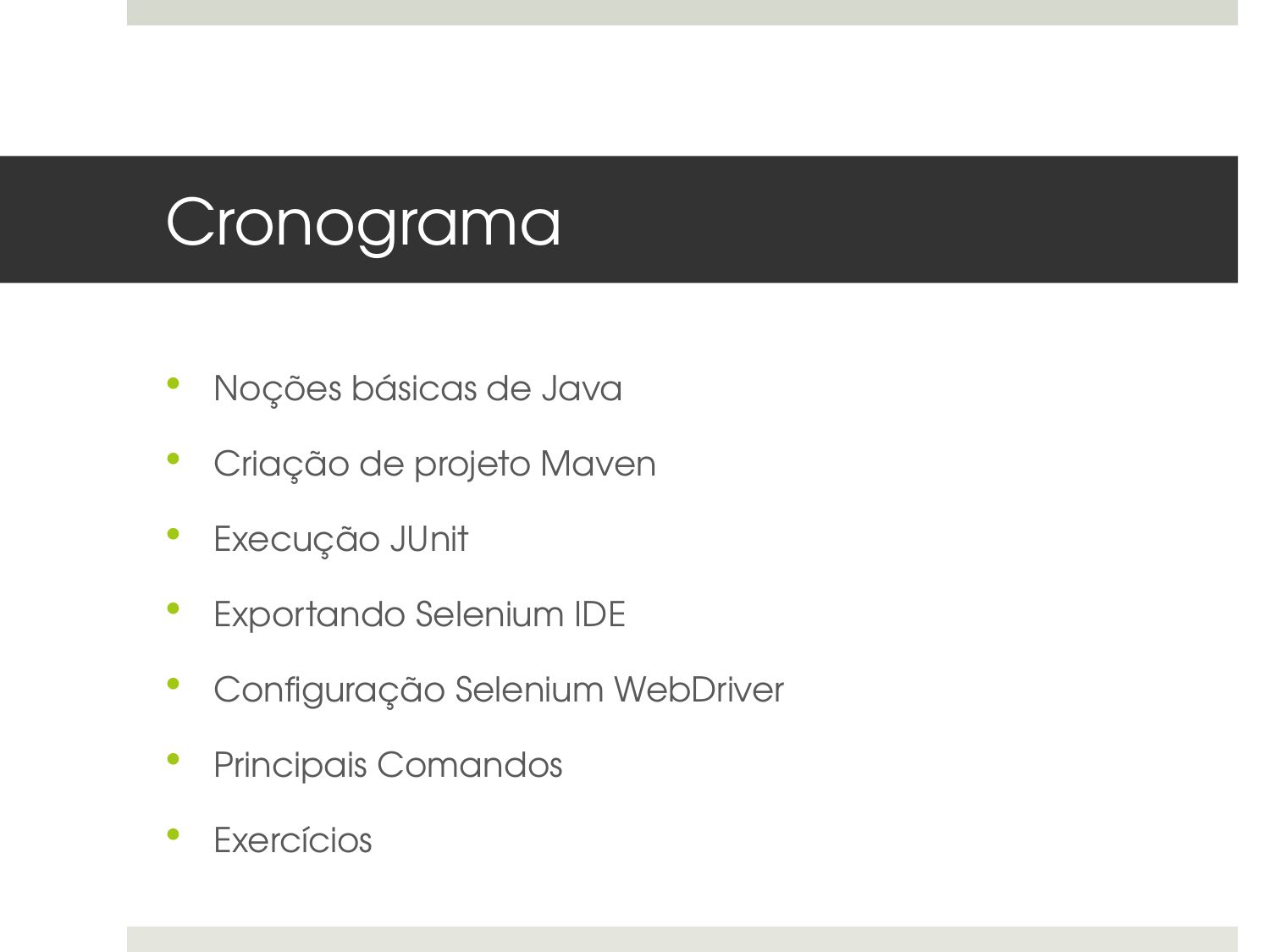

# Cronograma
Noções básicas de Java
Criação de projeto Maven
Execução JUnit
Exportando Selenium IDE
Configuração Selenium WebDriver
Principais Comandos
Exercícios